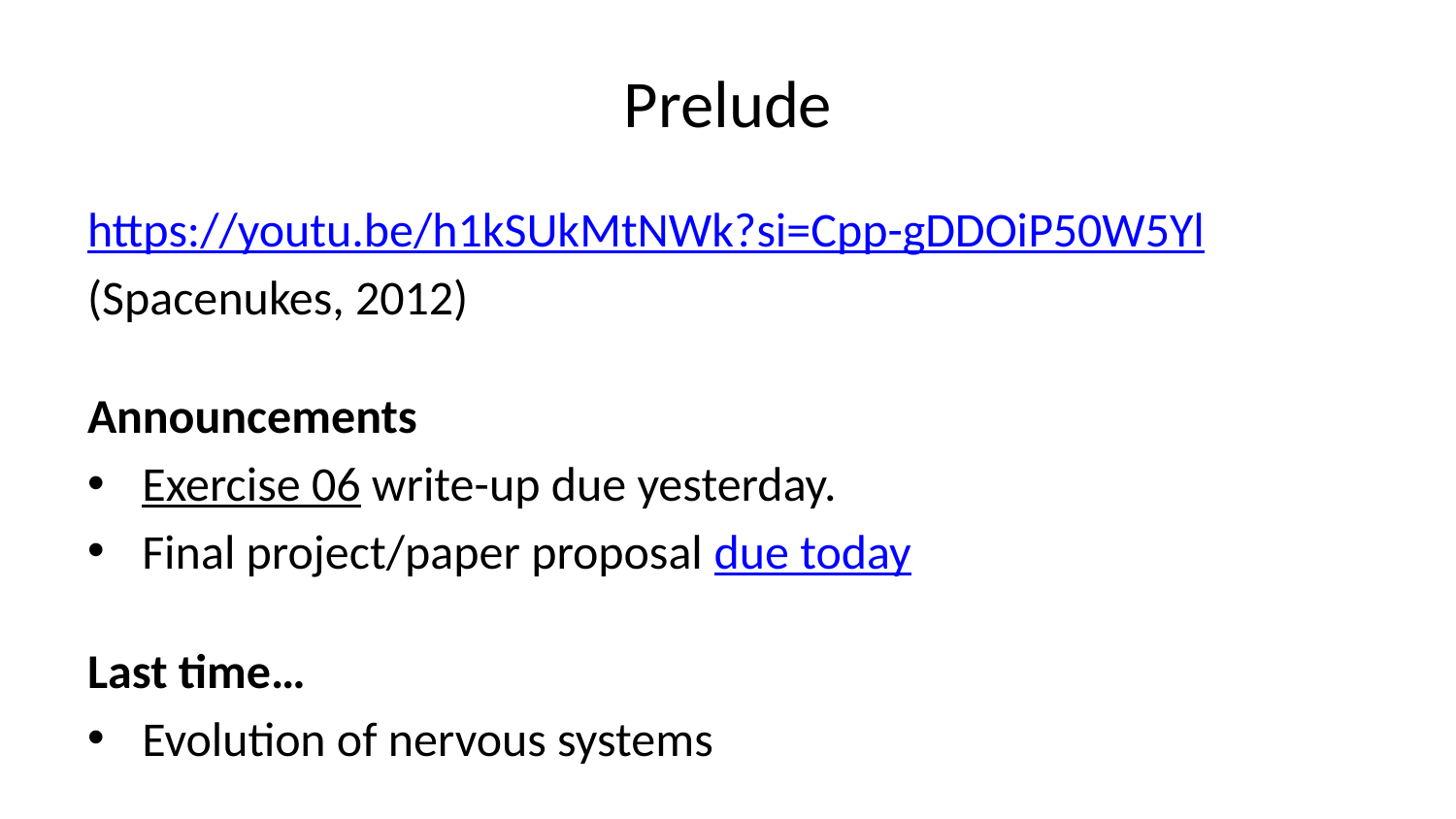

# Prelude
https://youtu.be/h1kSUkMtNWk?si=Cpp-gDDOiP50W5Yl
(Spacenukes, 2012)
Announcements
Exercise 06 write-up due yesterday.
Final project/paper proposal due today
Last time…
Evolution of nervous systems